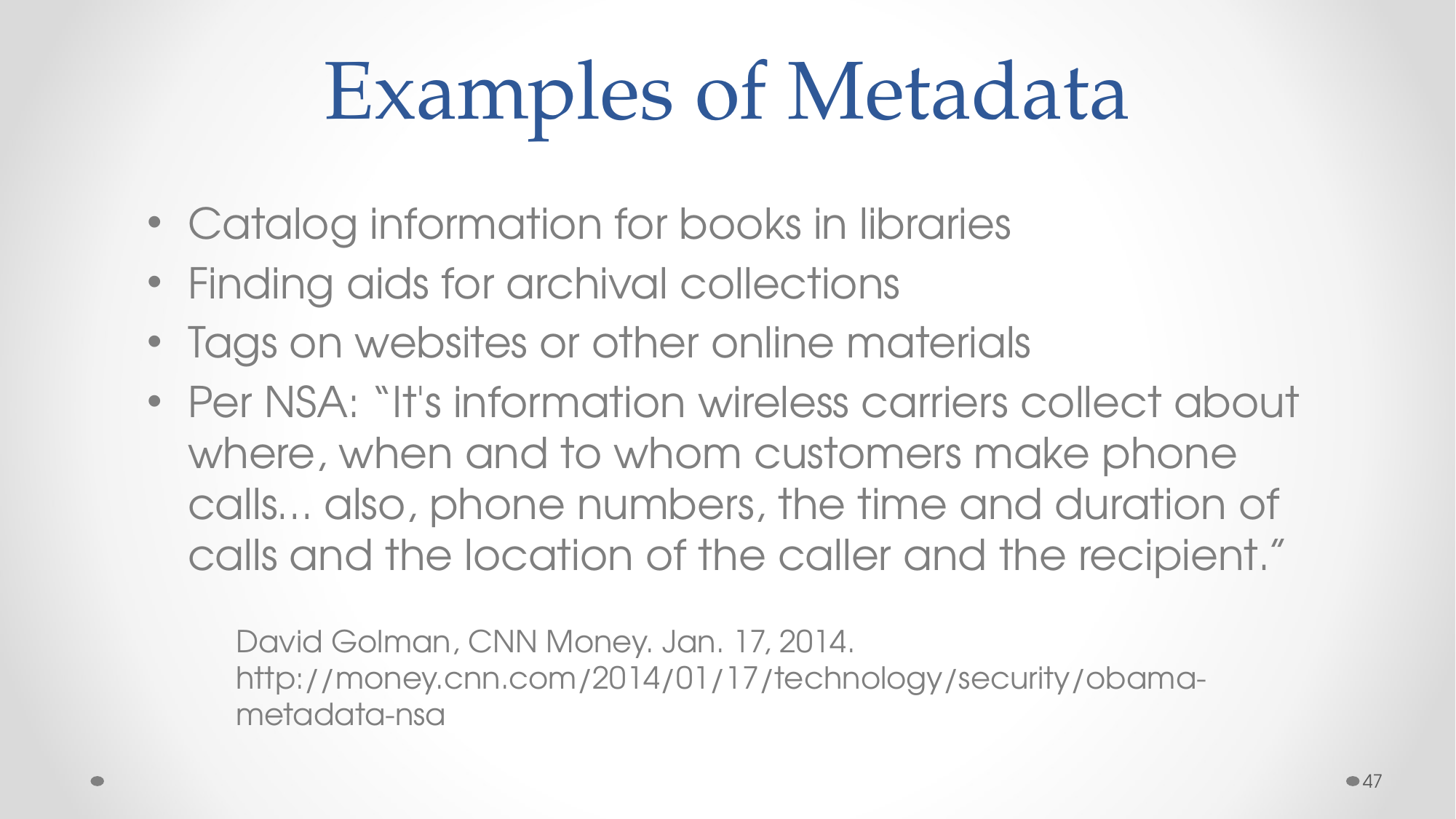

# Examples of Metadata
Catalog information for books in libraries
Finding aids for archival collections
Tags on websites or other online materials
Per NSA: “It's information wireless carriers collect about where, when and to whom customers make phone calls… also, phone numbers, the time and duration of calls and the location of the caller and the recipient.”

David Golman, CNN Money. Jan. 17, 2014. http://money.cnn.com/2014/01/17/technology/security/obama-metadata-nsa
47